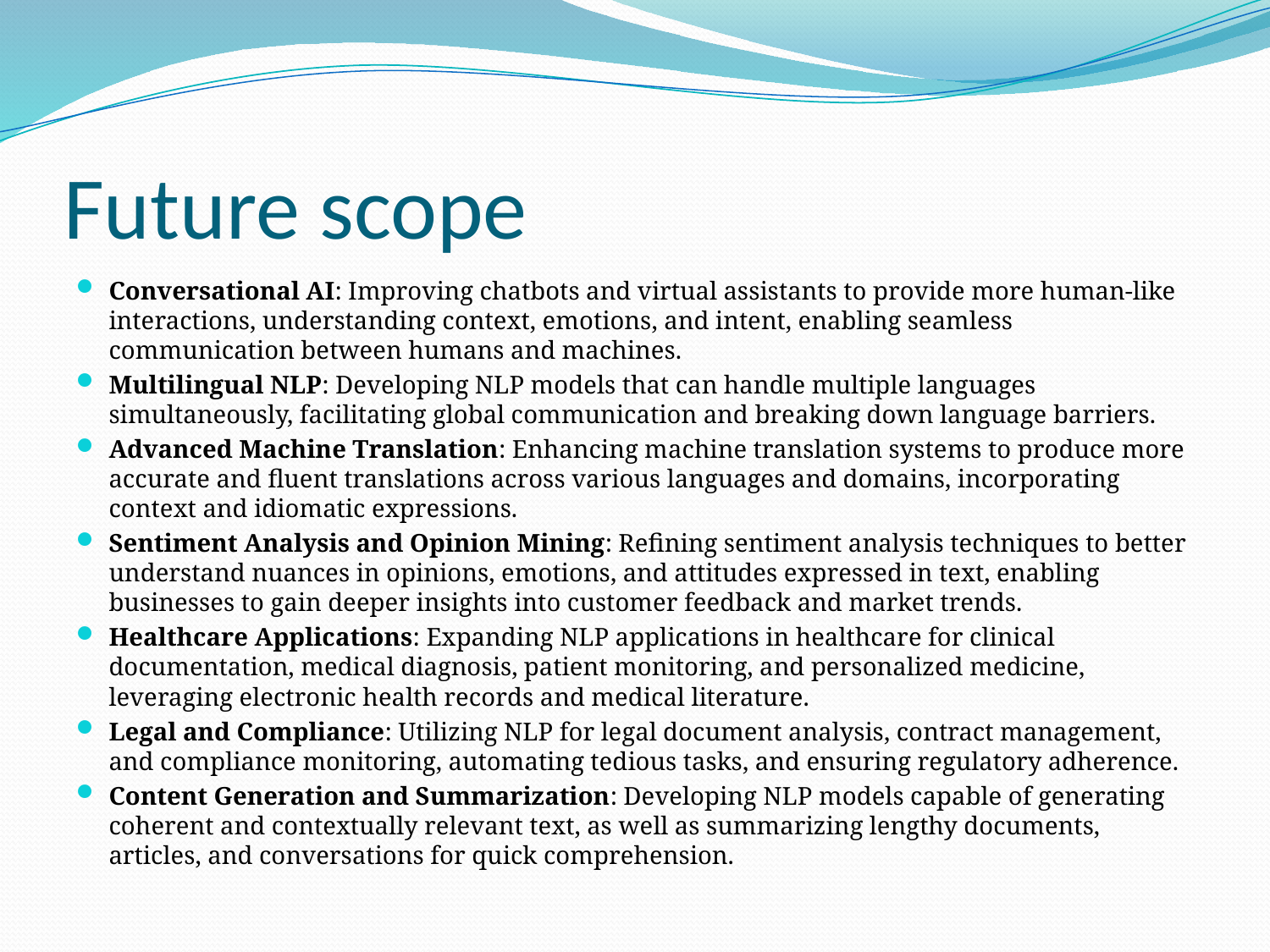

# Future scope
Conversational AI: Improving chatbots and virtual assistants to provide more human-like interactions, understanding context, emotions, and intent, enabling seamless communication between humans and machines.
Multilingual NLP: Developing NLP models that can handle multiple languages simultaneously, facilitating global communication and breaking down language barriers.
Advanced Machine Translation: Enhancing machine translation systems to produce more accurate and fluent translations across various languages and domains, incorporating context and idiomatic expressions.
Sentiment Analysis and Opinion Mining: Refining sentiment analysis techniques to better understand nuances in opinions, emotions, and attitudes expressed in text, enabling businesses to gain deeper insights into customer feedback and market trends.
Healthcare Applications: Expanding NLP applications in healthcare for clinical documentation, medical diagnosis, patient monitoring, and personalized medicine, leveraging electronic health records and medical literature.
Legal and Compliance: Utilizing NLP for legal document analysis, contract management, and compliance monitoring, automating tedious tasks, and ensuring regulatory adherence.
Content Generation and Summarization: Developing NLP models capable of generating coherent and contextually relevant text, as well as summarizing lengthy documents, articles, and conversations for quick comprehension.